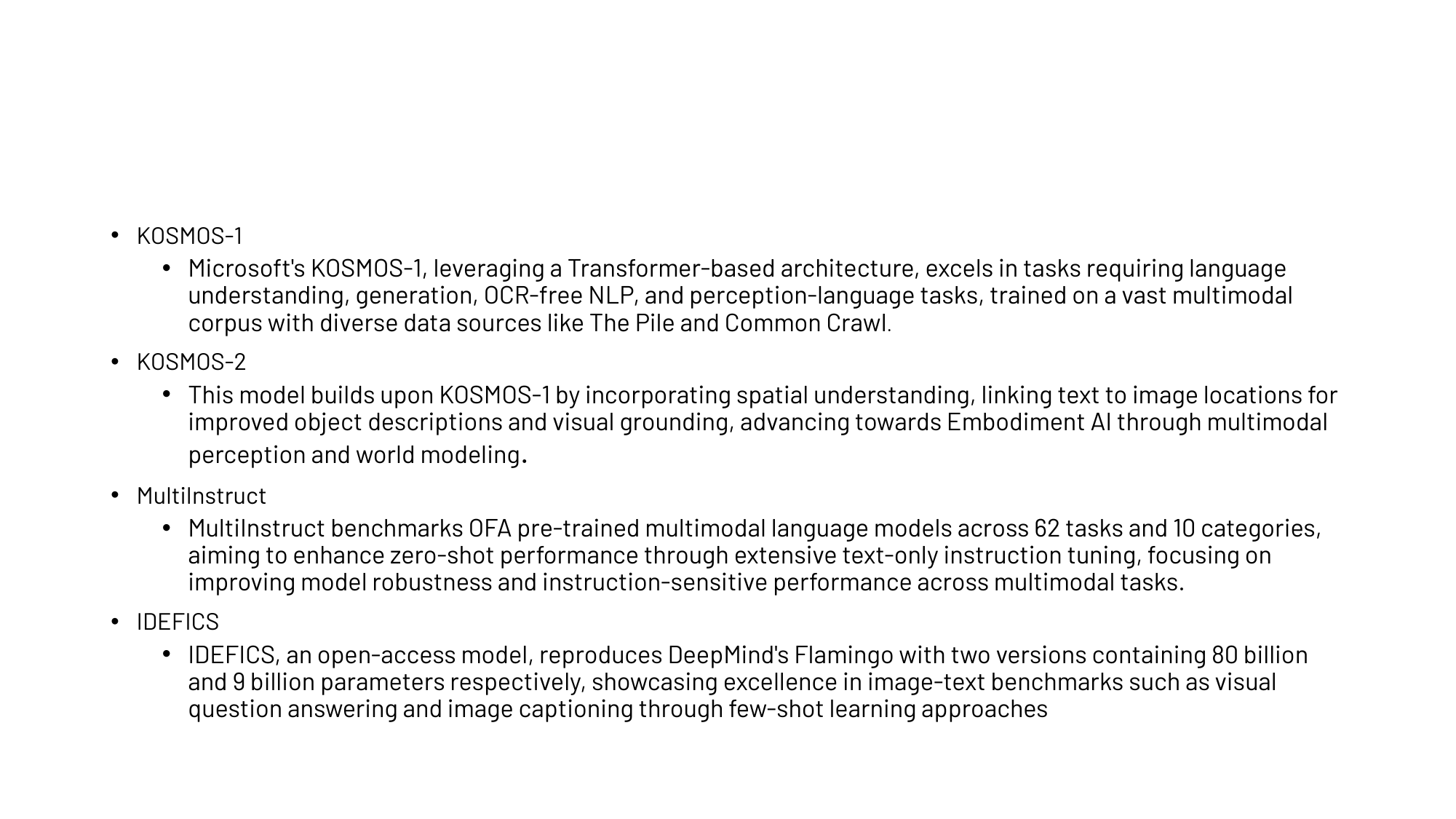

#
KOSMOS-1
Microsoft's KOSMOS-1, leveraging a Transformer-based architecture, excels in tasks requiring language understanding, generation, OCR-free NLP, and perception-language tasks, trained on a vast multimodal corpus with diverse data sources like The Pile and Common Crawl.
KOSMOS-2
This model builds upon KOSMOS-1 by incorporating spatial understanding, linking text to image locations for improved object descriptions and visual grounding, advancing towards Embodiment AI through multimodal perception and world modeling.
MultiInstruct
MultiInstruct benchmarks OFA pre-trained multimodal language models across 62 tasks and 10 categories, aiming to enhance zero-shot performance through extensive text-only instruction tuning, focusing on improving model robustness and instruction-sensitive performance across multimodal tasks.
IDEFICS
IDEFICS, an open-access model, reproduces DeepMind's Flamingo with two versions containing 80 billion and 9 billion parameters respectively, showcasing excellence in image-text benchmarks such as visual question answering and image captioning through few-shot learning approaches